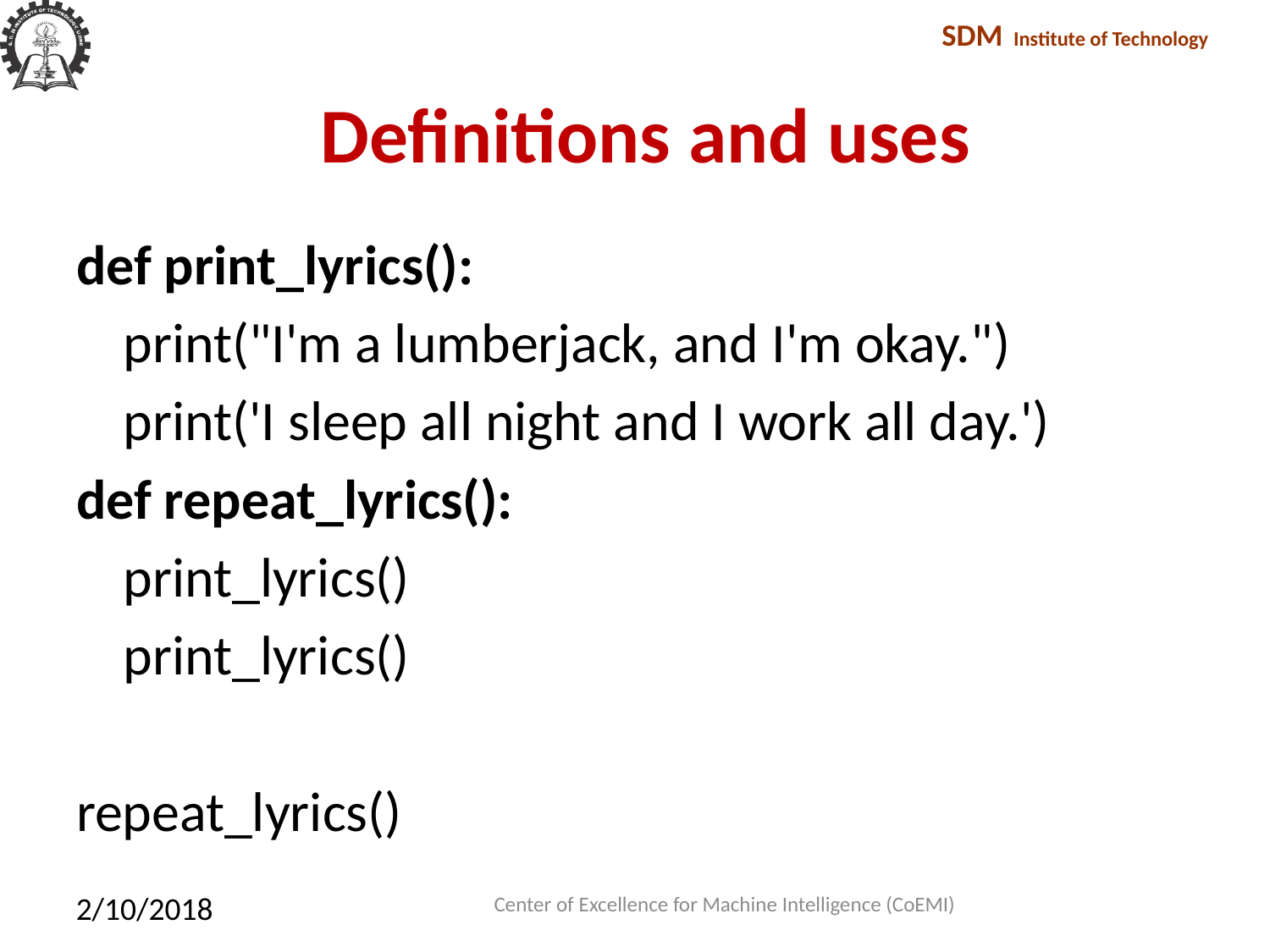

# Definitions and uses
def print_lyrics():
		print("I'm a lumberjack, and I'm okay.")
		print('I sleep all night and I work all day.')
def repeat_lyrics():
		print_lyrics()
		print_lyrics()

repeat_lyrics()
Center of Excellence for Machine Intelligence (CoEMI)
2/10/2018